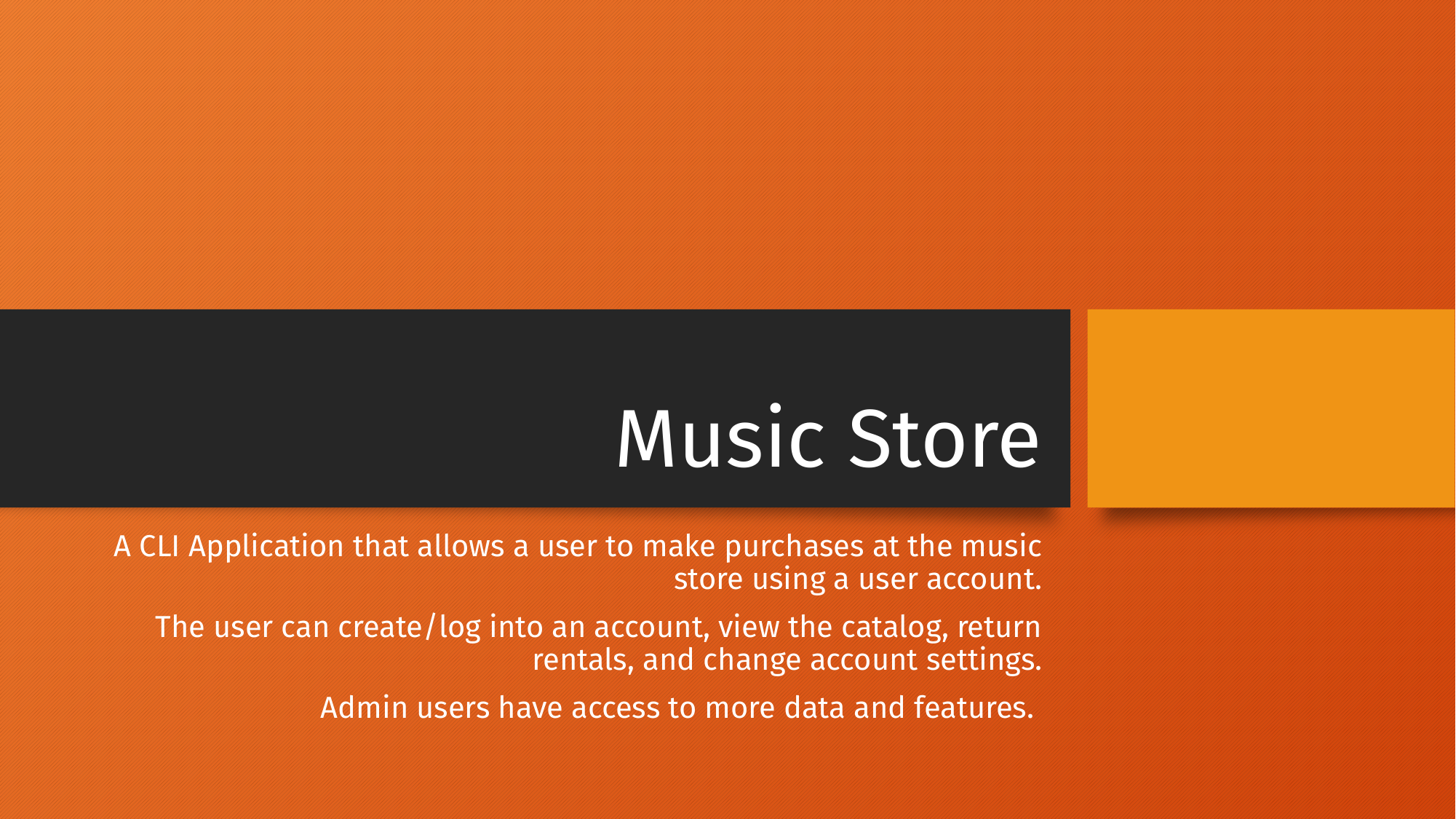

# Music Store
A CLI Application that allows a user to make purchases at the music store using a user account.
The user can create/log into an account, view the catalog, return rentals, and change account settings.
Admin users have access to more data and features.